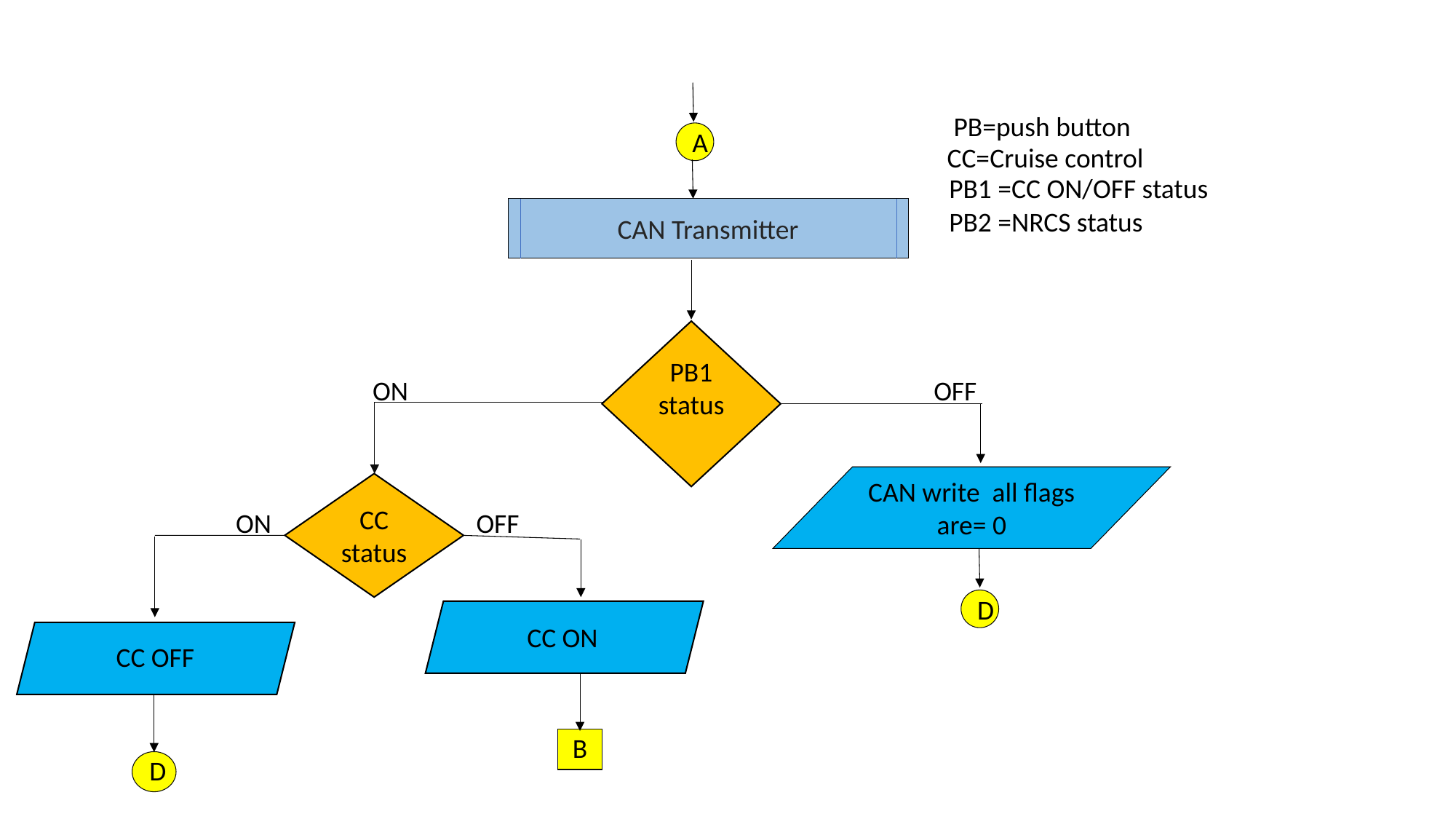

PB=push button
A
CC=Cruise control
PB1 =CC ON/OFF status
CAN Transmitter
PB2 =NRCS status
PB1
status

ON
OFF
CAN write  all flags are= 0
CC status
ON
OFF
D

CC ON

CC OFF
B
D